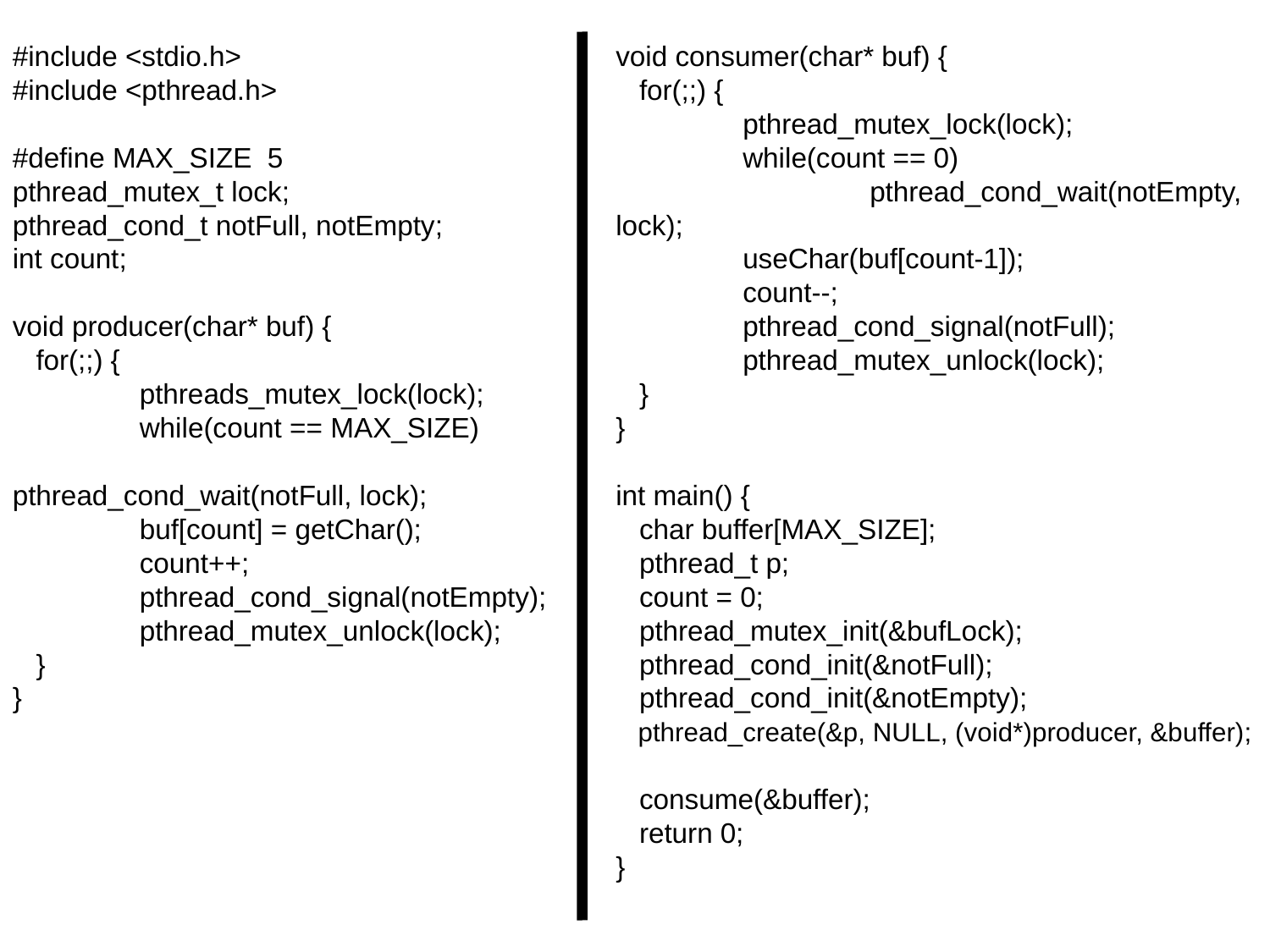

#include <stdio.h>
#include <pthread.h>

#define MAX_SIZE  5
pthread_mutex_t lock;
pthread_cond_t notFull, notEmpty;
int count;

void producer(char* buf) {
   for(;;) {
	pthreads_mutex_lock(lock);
	while(count == MAX_SIZE)
		pthread_cond_wait(notFull, lock);
	buf[count] = getChar();
	count++;
	pthread_cond_signal(notEmpty);
	pthread_mutex_unlock(lock);
   }
}

void consumer(char* buf) {
   for(;;) {
	pthread_mutex_lock(lock);
	while(count == 0)
		pthread_cond_wait(notEmpty, lock);
	useChar(buf[count-1]);
	count--;
	pthread_cond_signal(notFull);
	pthread_mutex_unlock(lock);
   }
}

int main() {
   char buffer[MAX_SIZE];
   pthread_t p;
   count = 0;
   pthread_mutex_init(&bufLock);
   pthread_cond_init(&notFull);
   pthread_cond_init(&notEmpty);
   pthread_create(&p, NULL, (void*)producer, &buffer);
   consume(&buffer);
   return 0;
}